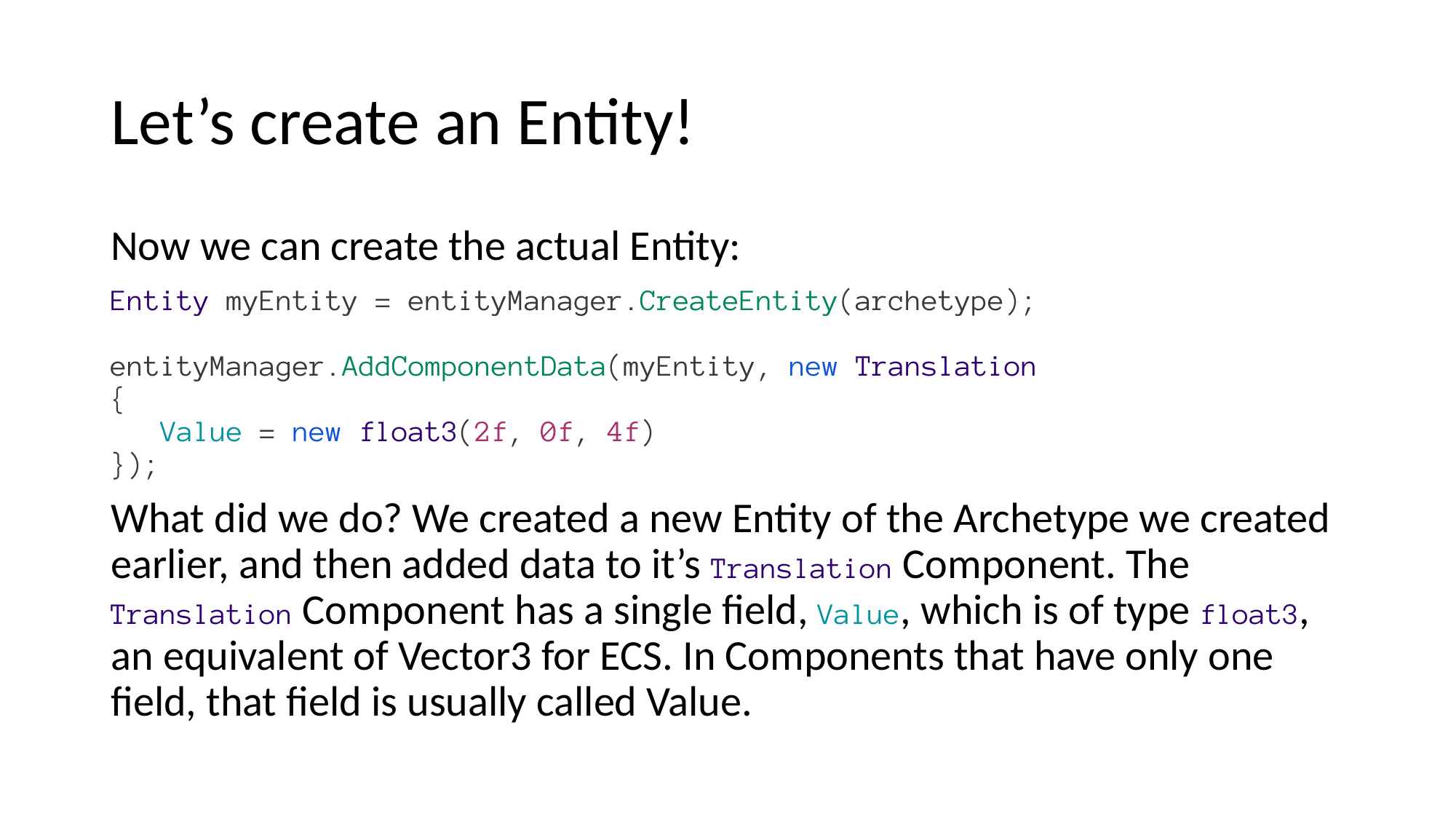

# Let’s create an Entity!
Now we can create the actual Entity:
Entity myEntity = entityManager.CreateEntity(archetype);
entityManager.AddComponentData(myEntity, new Translation
{
   Value = new float3(2f, 0f, 4f)
});
What did we do? We created a new Entity of the Archetype we created earlier, and then added data to it’s Translation Component. The Translation Component has a single field, Value, which is of type float3, an equivalent of Vector3 for ECS. In Components that have only one field, that field is usually called Value.